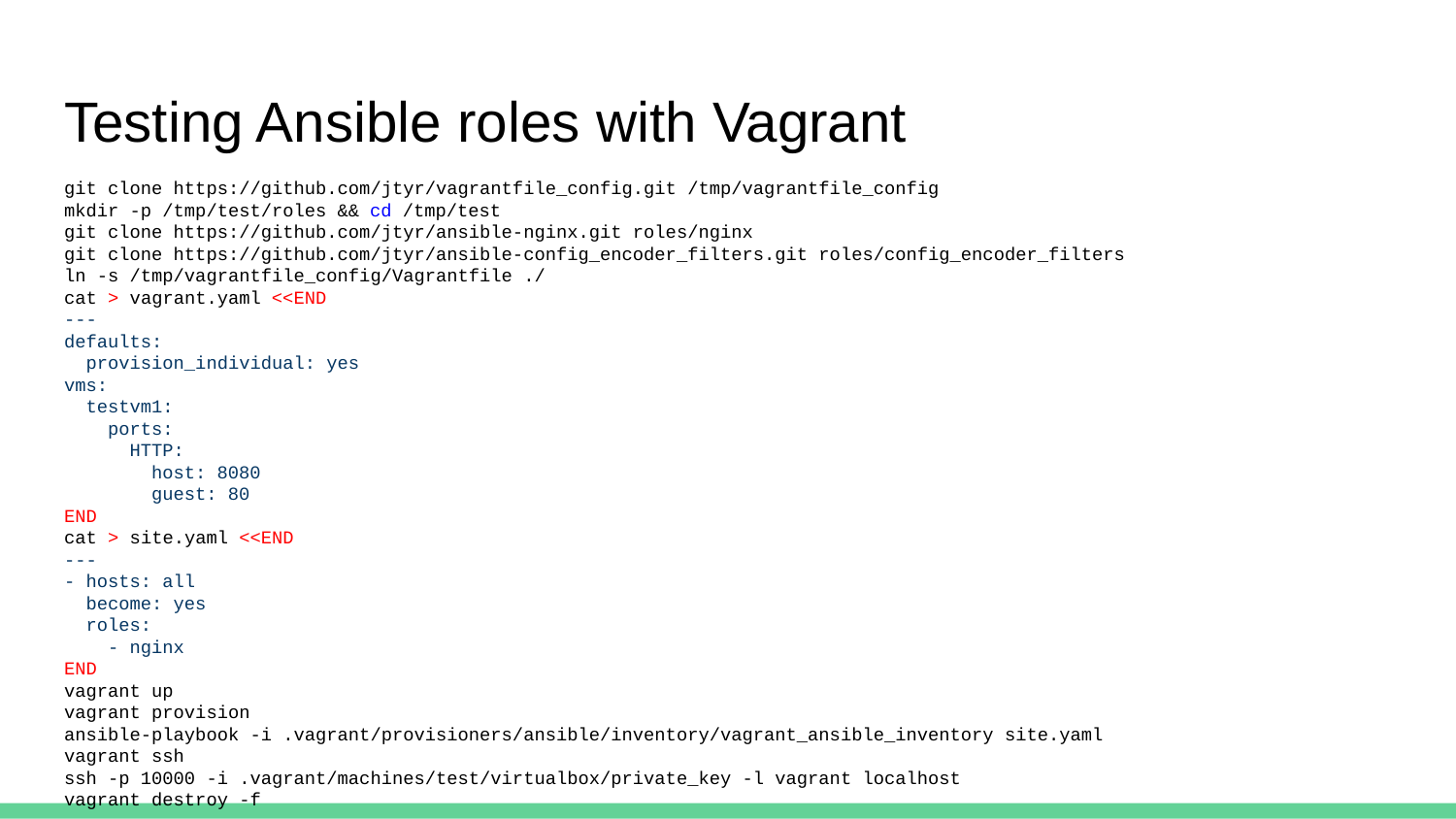

# Testing Ansible roles with Vagrant
git clone https://github.com/jtyr/vagrantfile_config.git /tmp/vagrantfile_config
mkdir -p /tmp/test/roles && cd /tmp/test
git clone https://github.com/jtyr/ansible-nginx.git roles/nginx
git clone https://github.com/jtyr/ansible-config_encoder_filters.git roles/config_encoder_filters
ln -s /tmp/vagrantfile_config/Vagrantfile ./
cat > vagrant.yaml <<END
---
defaults:
  provision_individual: yes
vms:
  testvm1:
    ports:
      HTTP:
        host: 8080
        guest: 80
END
cat > site.yaml <<END
---
- hosts: all
  become: yes
  roles:
    - nginx
END
vagrant up
vagrant provision
ansible-playbook -i .vagrant/provisioners/ansible/inventory/vagrant_ansible_inventory site.yaml
vagrant ssh
ssh -p 10000 -i .vagrant/machines/test/virtualbox/private_key -l vagrant localhost
vagrant destroy -f